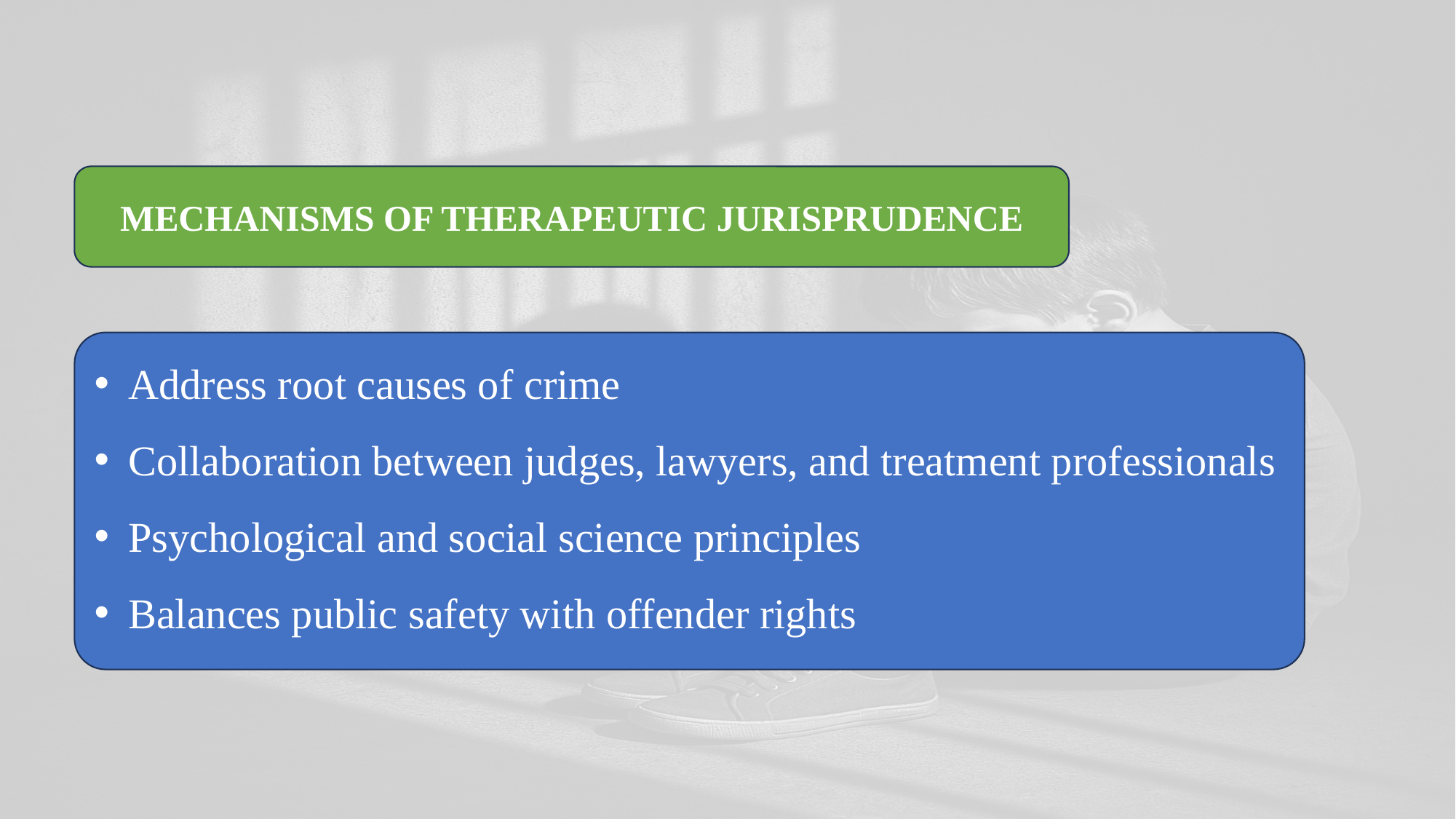

MECHANISMS OF THERAPEUTIC JURISPRUDENCE
Address root causes of crime
Collaboration between judges, lawyers, and treatment professionals
Psychological and social science principles
Balances public safety with offender rights